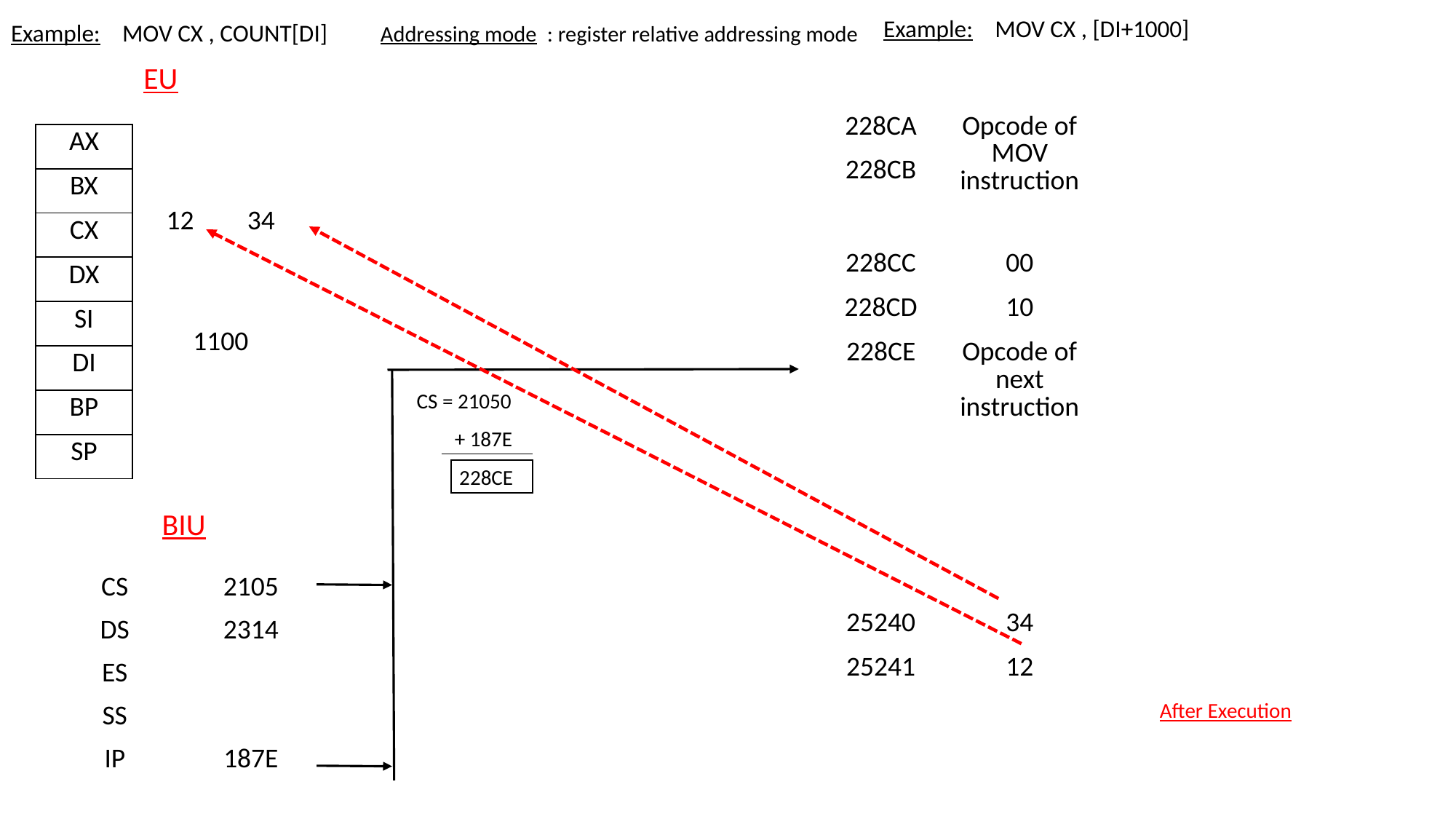

Example:    MOV CX , [DI+1000]

Example:    MOV CX , COUNT[DI]

Addressing mode  : register relative addressing mode

EU

| 228CA | Opcode of MOV instruction |
| --- | --- |
| 228CB |  |
| 228CC | 00 |
| 228CD | 10 |
| 228CE | Opcode of next instruction |
|  |  |
|  |  |
|  |  |
|  |  |
| 25240 | 34 |
| 25241 | 12 |
|  |  |
|  |  |
|  |  |
|  |  |
|  |  |
| --- | --- |
|  |  |
| 12 | 34 |
|  |  |
|  |  |
| 1100 |  |
|  |  |
|  |  |
| AX |
| --- |
| BX |
| CX |
| DX |
| SI |
| DI |
| BP |
| SP |
CS = 21050
        + 187E
         228CE

BIU

| CS | 2105 |
| --- | --- |
| DS | 2314 |
| ES |  |
| SS |  |
| IP | 187E |
After Execution